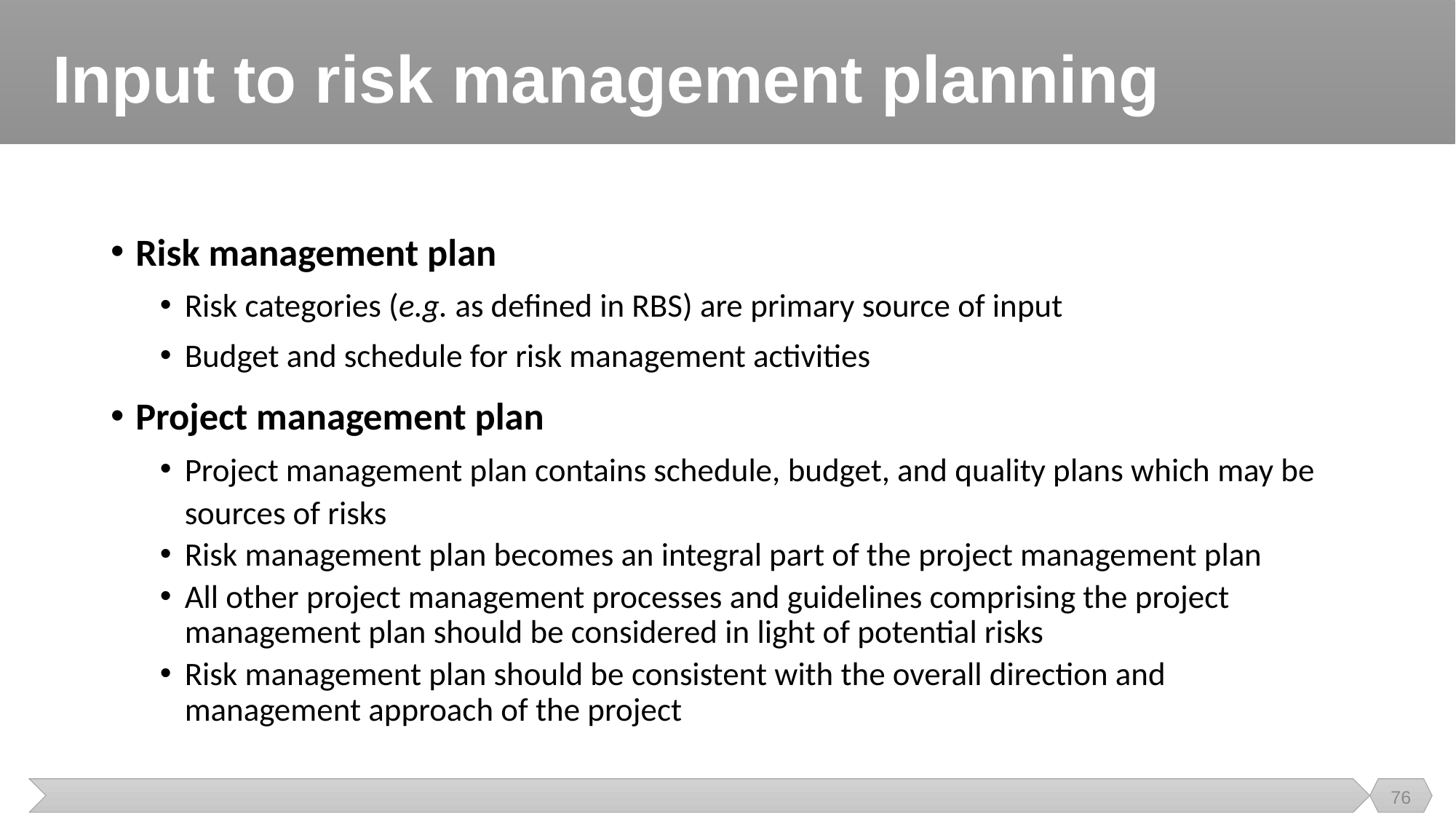

# Input to risk management planning
Risk management plan
Risk categories (e.g. as defined in RBS) are primary source of input
Budget and schedule for risk management activities
Project management plan
Project management plan contains schedule, budget, and quality plans which may be sources of risks
Risk management plan becomes an integral part of the project management plan
All other project management processes and guidelines comprising the project management plan should be considered in light of potential risks
Risk management plan should be consistent with the overall direction and management approach of the project

76